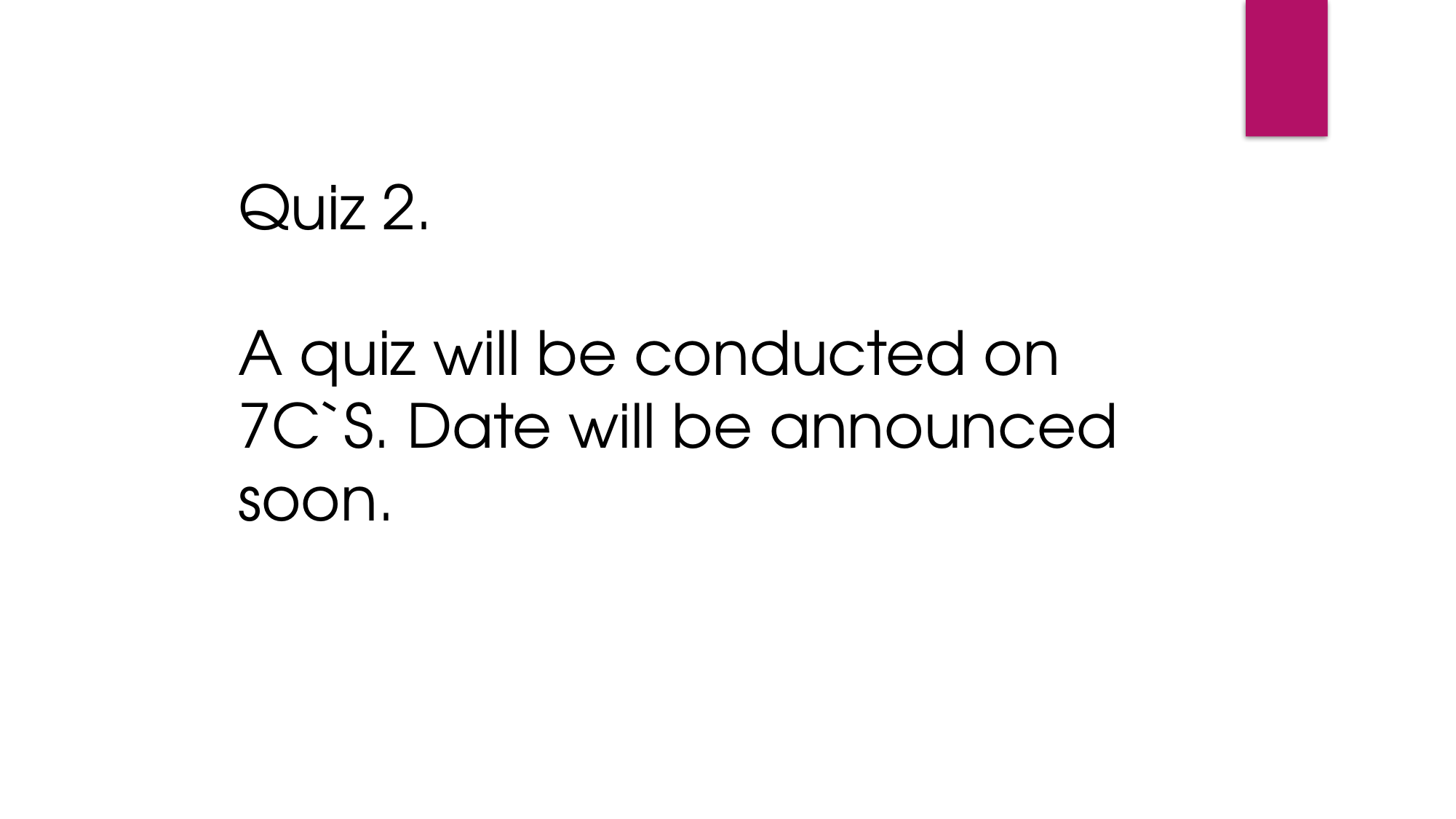

Quiz 2.

A quiz will be conducted on 7C`S. Date will be announced soon.